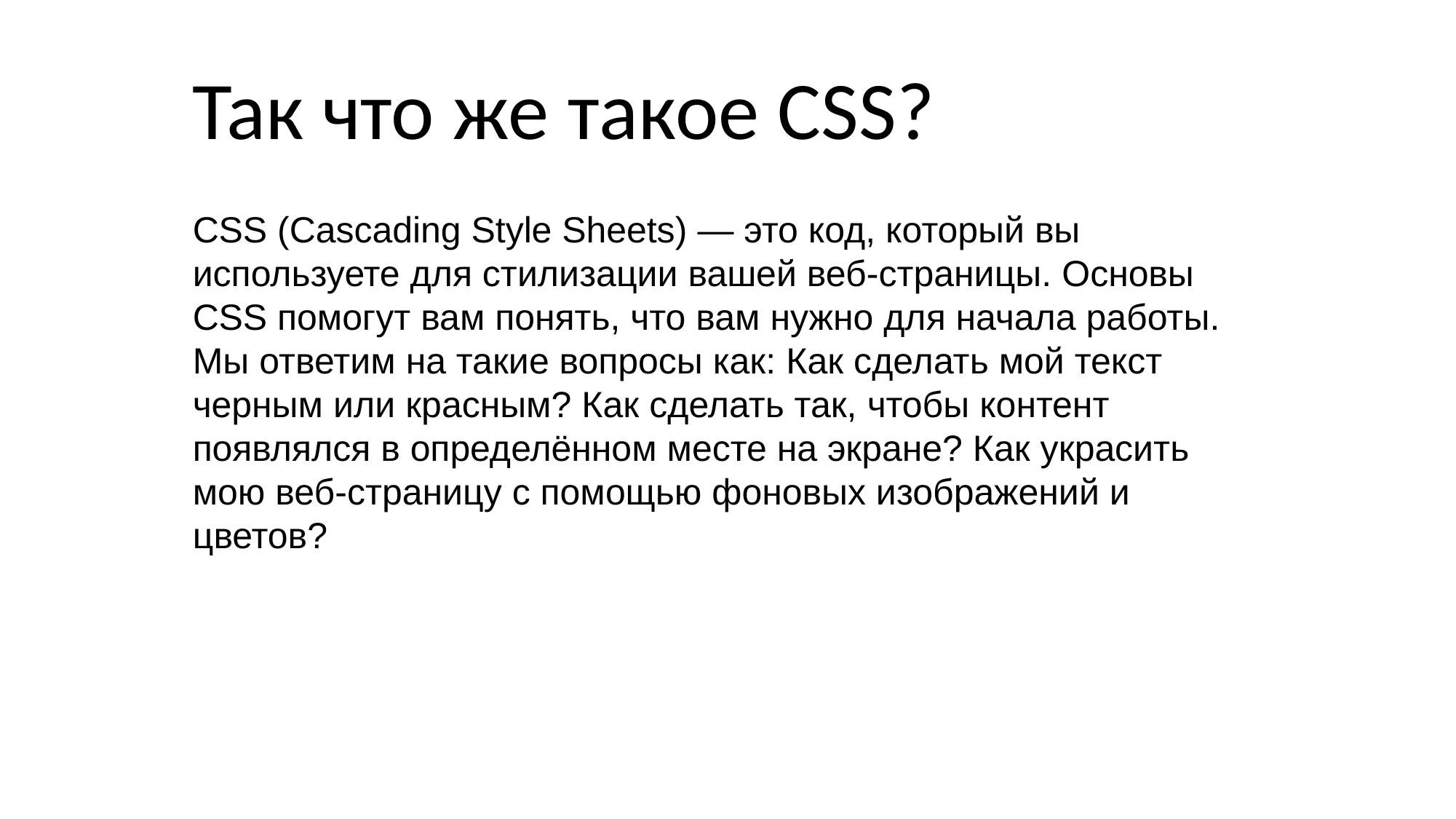

# Так что же такое CSS?
CSS (Cascading Style Sheets) — это код, который вы используете для стилизации вашей веб-страницы. Основы CSS помогут вам понять, что вам нужно для начала работы. Мы ответим на такие вопросы как: Как сделать мой текст черным или красным? Как сделать так, чтобы контент появлялся в определённом месте на экране? Как украсить мою веб-страницу с помощью фоновых изображений и цветов?